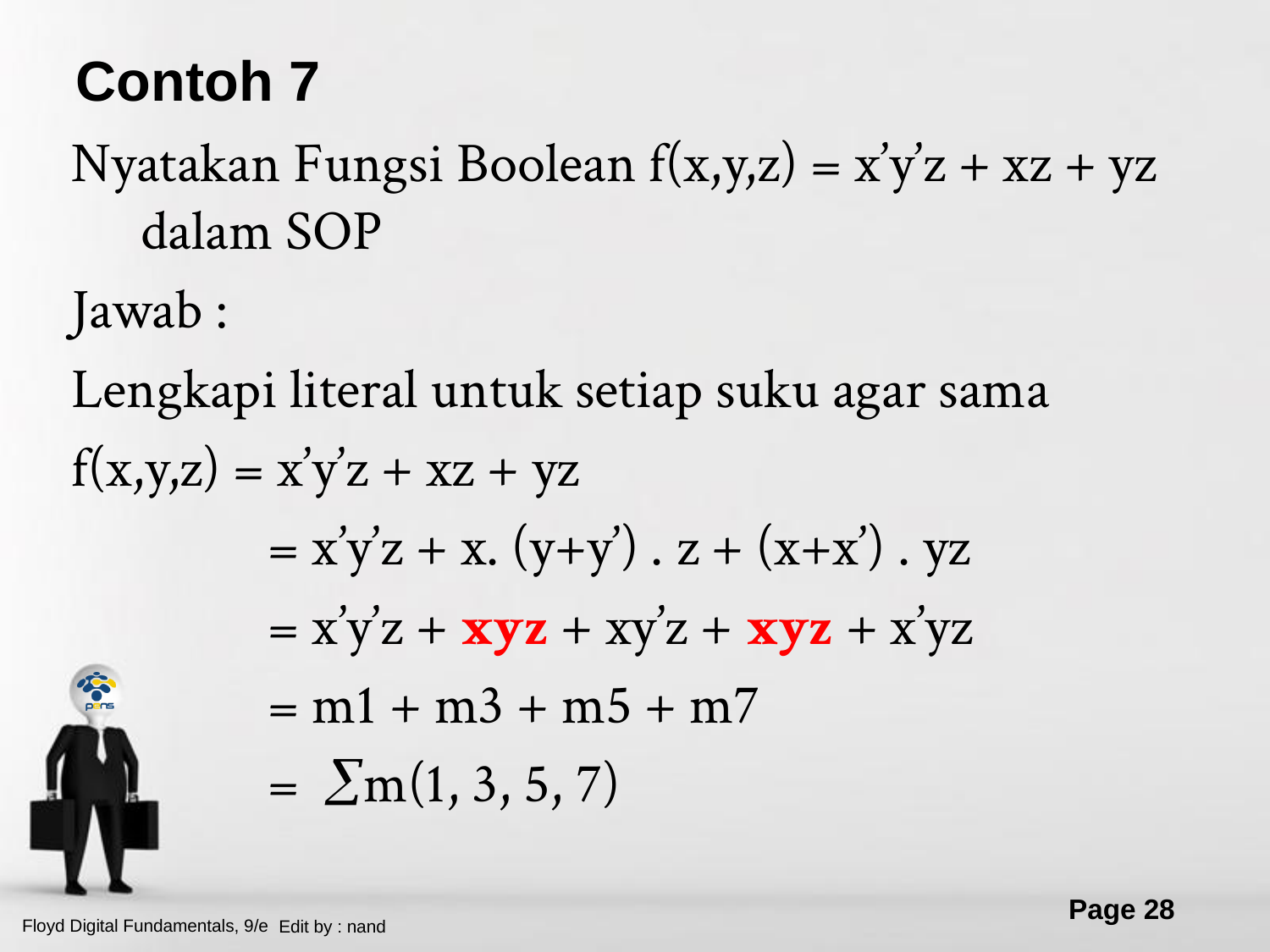

# Contoh 7
Nyatakan Fungsi Boolean f(x,y,z) = x’y’z + xz + yz dalam SOP
Jawab :
Lengkapi literal untuk setiap suku agar sama
f(x,y,z) = x’y’z + xz + yz
		= x’y’z + x. (y+y’) . z + (x+x’) . yz
		= x’y’z + xyz + xy’z + xyz + x’yz
		= m1 + m3 + m5 + m7
		=  ∑m(1, 3, 5, 7)